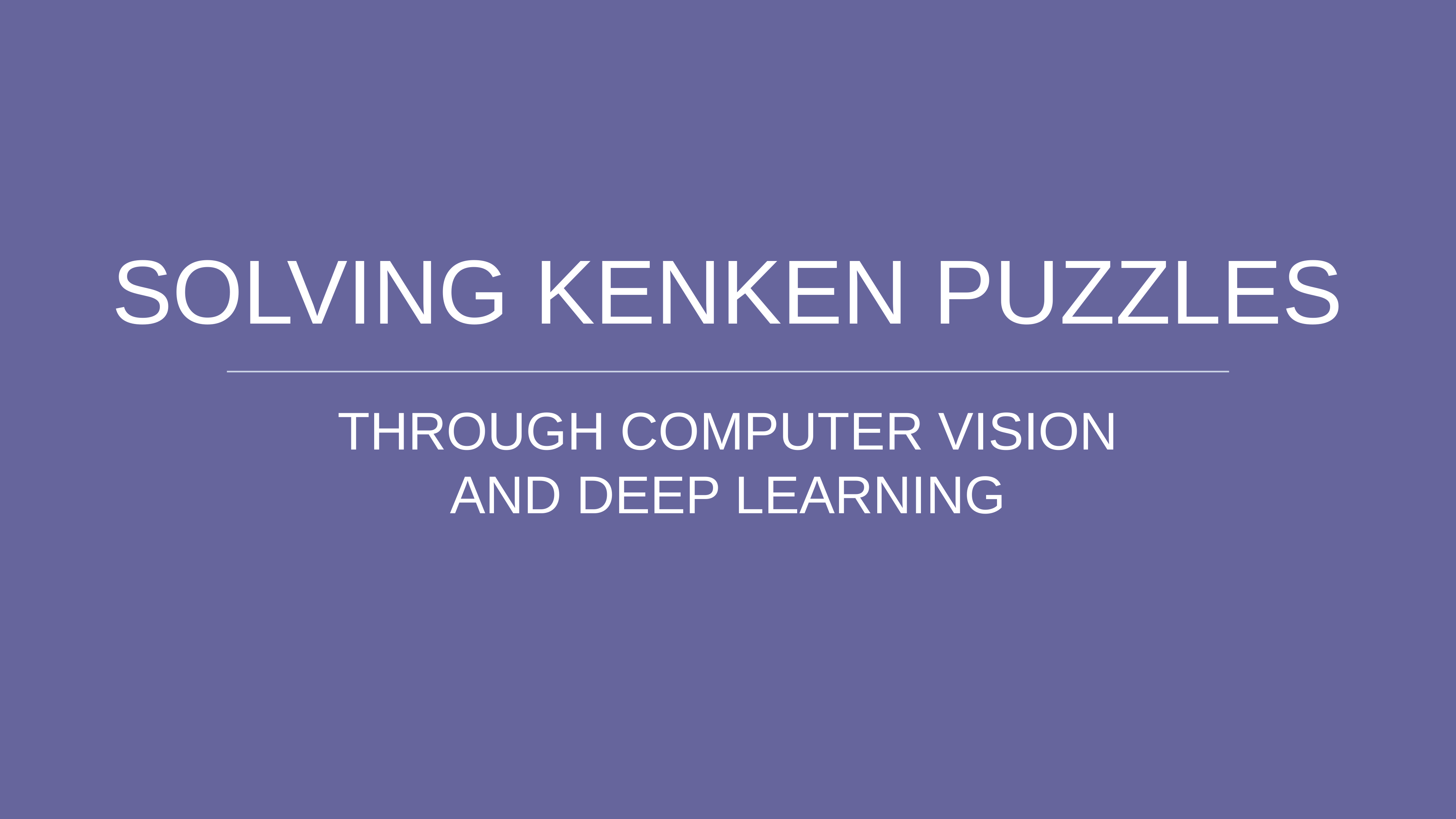

SOLVING KENKEN PUZZLES
THROUGH COMPUTER VISION
AND DEEP LEARNING